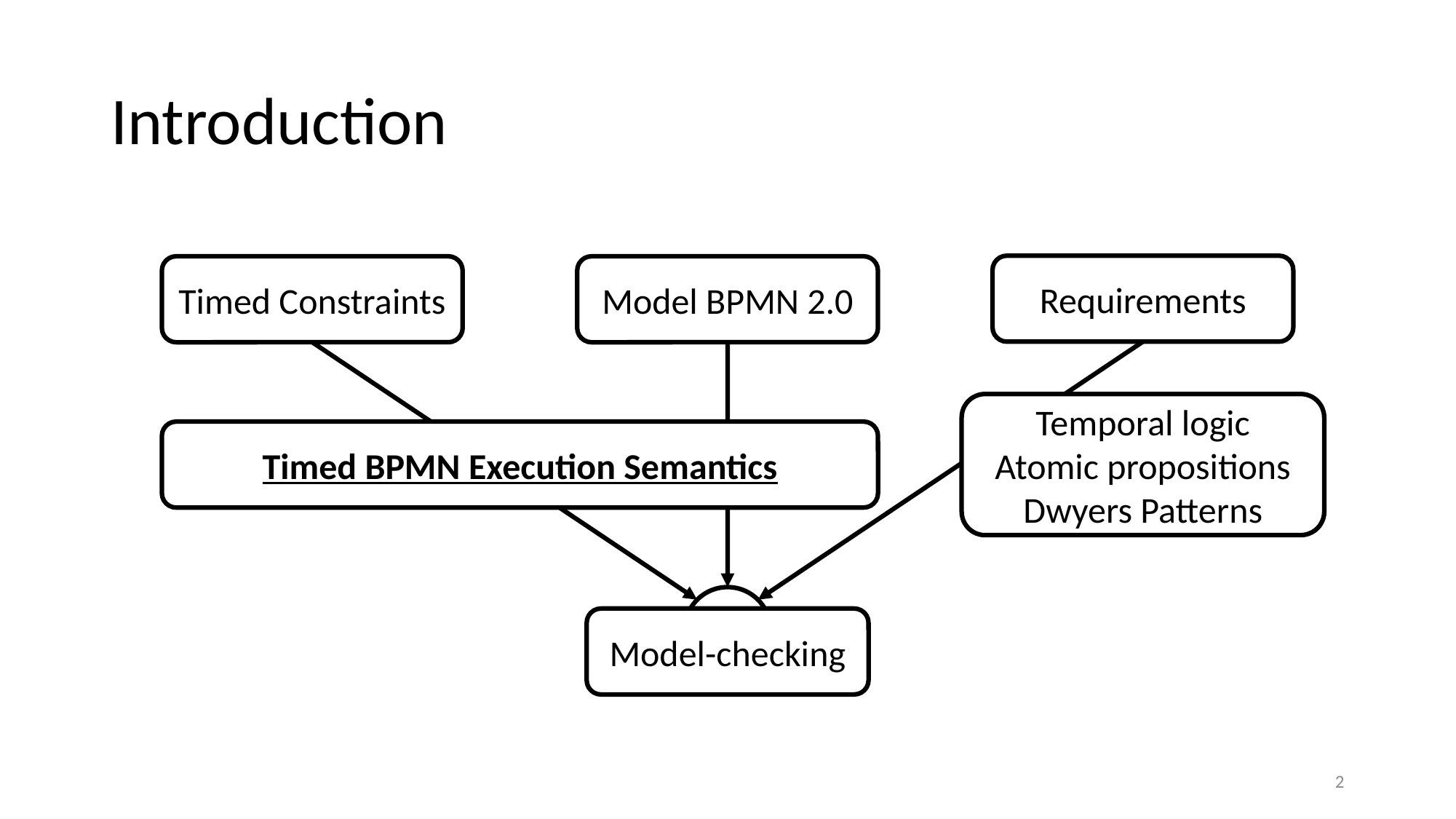

# Introduction
Requirements
Timed Constraints
Model BPMN 2.0
?
Temporal logic
Atomic propositions
Dwyers Patterns
Timed BPMN Execution Semantics
Model-checking
2